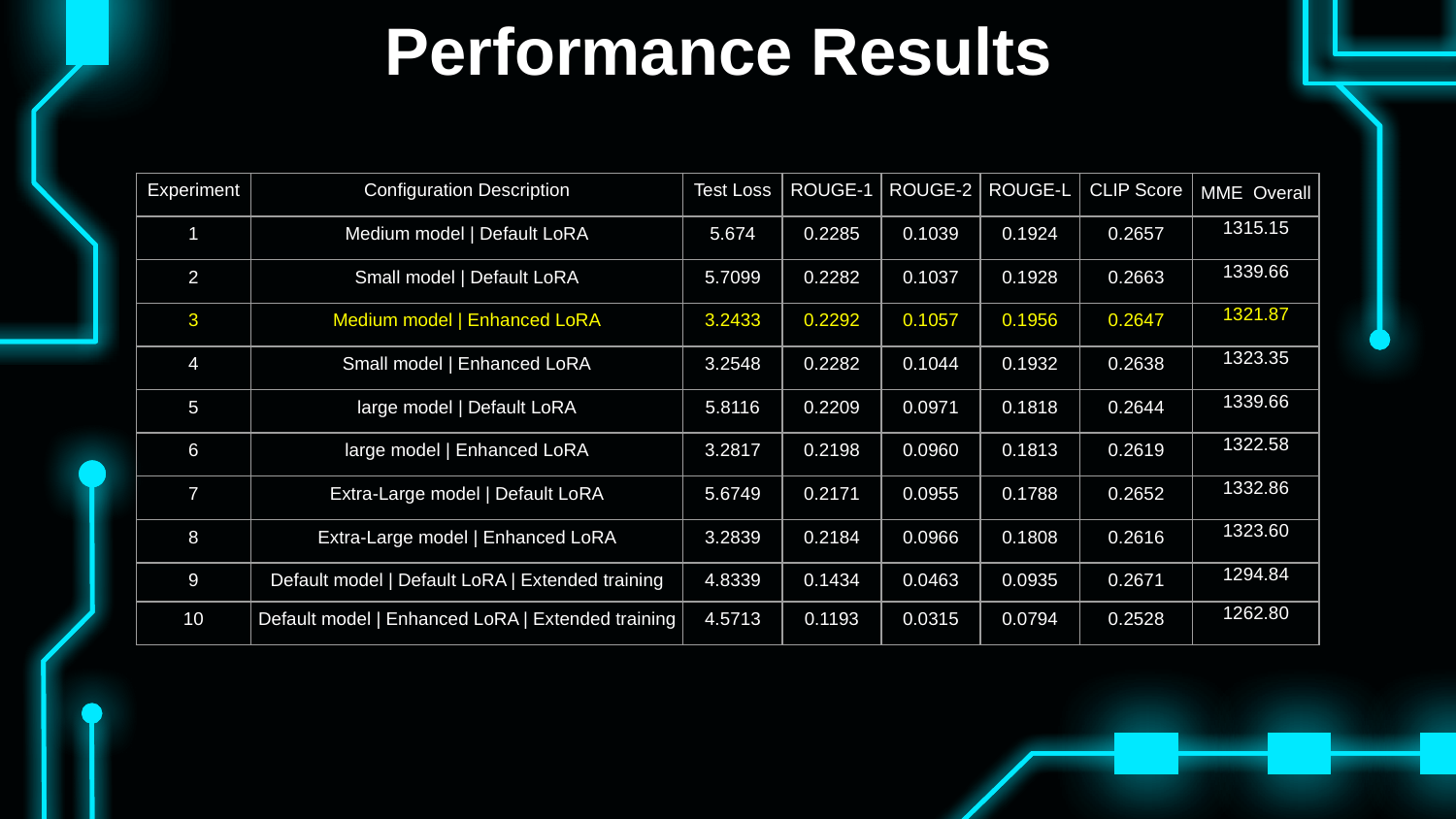

# Performance Results
| Experiment | Configuration Description | Test Loss | ROUGE-1 | ROUGE-2 | ROUGE-L | CLIP Score | MME Overall |
| --- | --- | --- | --- | --- | --- | --- | --- |
| 1 | Medium model | Default LoRA | 5.674 | 0.2285 | 0.1039 | 0.1924 | 0.2657 | 1315.15 |
| 2 | Small model | Default LoRA | 5.7099 | 0.2282 | 0.1037 | 0.1928 | 0.2663 | 1339.66 |
| 3 | Medium model | Enhanced LoRA | 3.2433 | 0.2292 | 0.1057 | 0.1956 | 0.2647 | 1321.87 |
| 4 | Small model | Enhanced LoRA | 3.2548 | 0.2282 | 0.1044 | 0.1932 | 0.2638 | 1323.35 |
| 5 | large model | Default LoRA | 5.8116 | 0.2209 | 0.0971 | 0.1818 | 0.2644 | 1339.66 |
| 6 | large model | Enhanced LoRA | 3.2817 | 0.2198 | 0.0960 | 0.1813 | 0.2619 | 1322.58 |
| 7 | Extra-Large model | Default LoRA | 5.6749 | 0.2171 | 0.0955 | 0.1788 | 0.2652 | 1332.86 |
| 8 | Extra-Large model | Enhanced LoRA | 3.2839 | 0.2184 | 0.0966 | 0.1808 | 0.2616 | 1323.60 |
| 9 | Default model | Default LoRA | Extended training | 4.8339 | 0.1434 | 0.0463 | 0.0935 | 0.2671 | 1294.84 |
| 10 | Default model | Enhanced LoRA | Extended training | 4.5713 | 0.1193 | 0.0315 | 0.0794 | 0.2528 | 1262.80 |